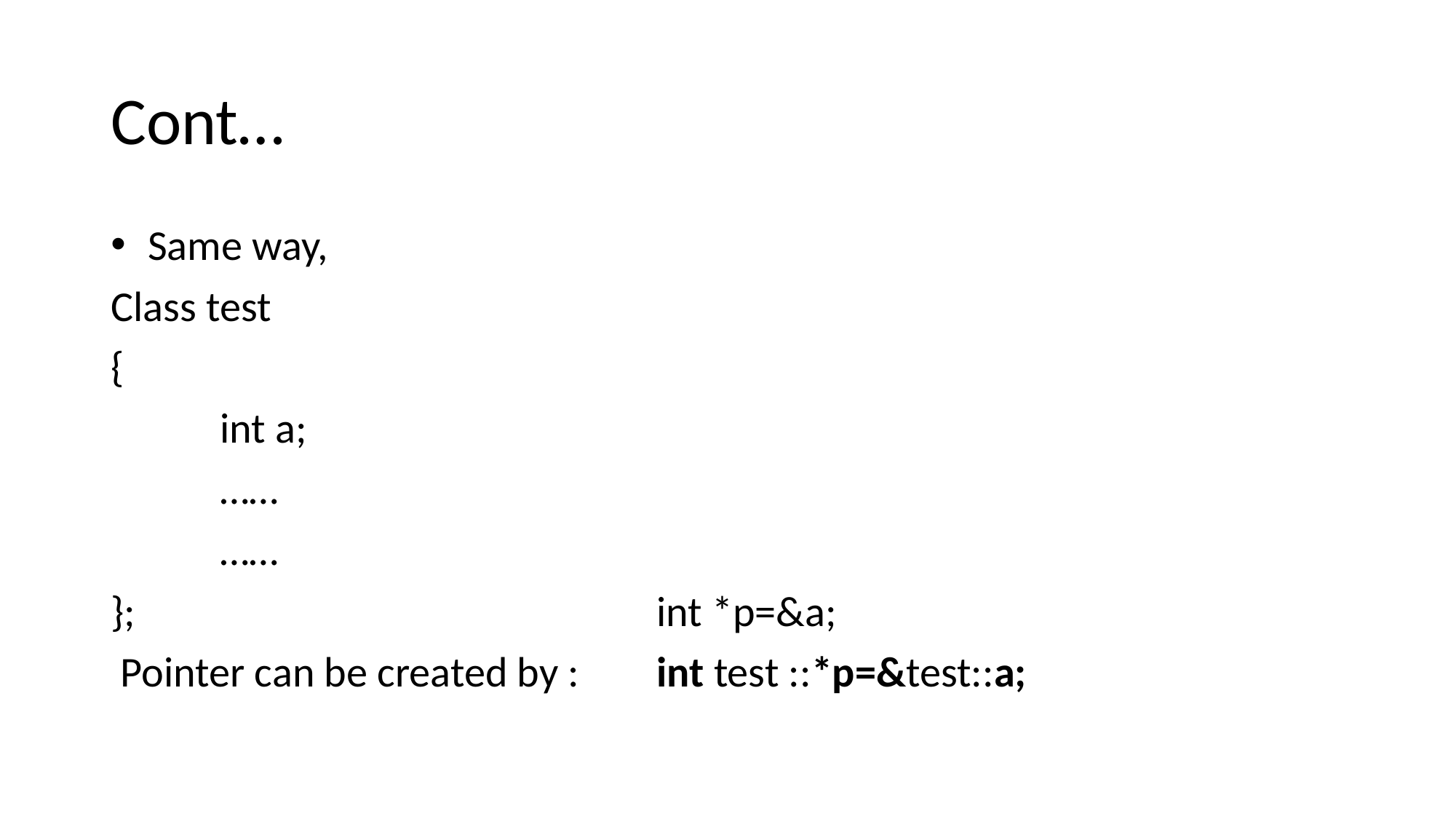

# Cont…
 Same way,
Class test
{
	int a;
	……
	……
};					int *p=&a;
 Pointer can be created by :	int test ::*p=&test::a;